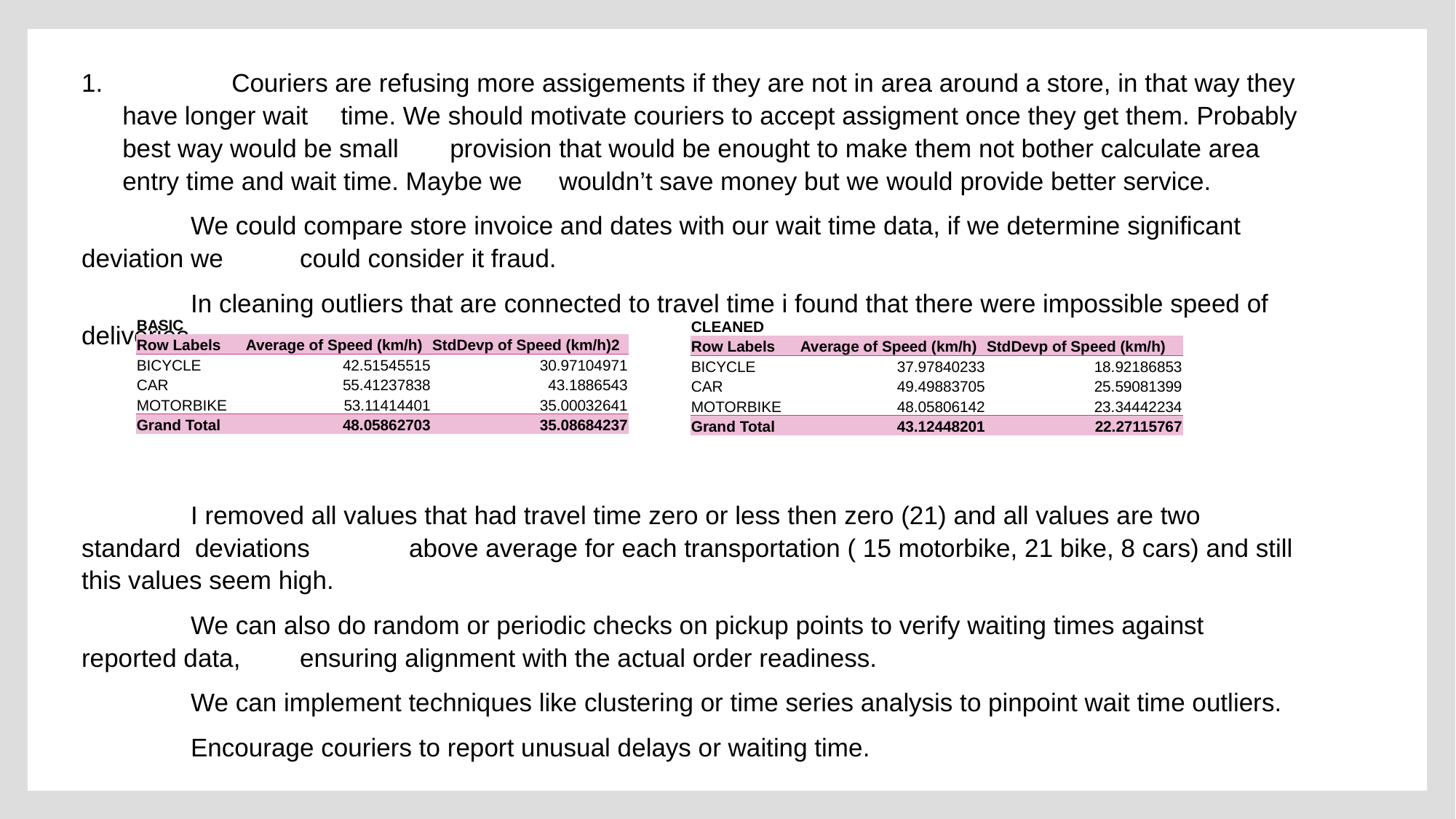

Couriers are refusing more assigements if they are not in area around a store, in that way they have longer wait 	time. We should motivate couriers to accept assigment once they get them. Probably best way would be small	provision that would be enought to make them not bother calculate area entry time and wait time. Maybe we 	wouldn’t save money but we would provide better service.
	We could compare store invoice and dates with our wait time data, if we determine significant deviation we   	could consider it fraud.
	In cleaning outliers that are connected to travel time i found that there were impossible speed of deliveries.

	I removed all values that had travel time zero or less then zero (21) and all values are two standard  deviations 	above average for each transportation ( 15 motorbike, 21 bike, 8 cars) and still this values seem high.
	We can also do random or periodic checks on pickup points to verify waiting times against reported data, 	ensuring alignment with the actual order readiness.
	We can implement techniques like clustering or time series analysis to pinpoint wait time outliers.
	Encourage couriers to report unusual delays or waiting time.

| BASIC |  |  |
| --- | --- | --- |
| Row Labels | Average of Speed (km/h) | StdDevp of Speed (km/h)2 |
| BICYCLE | 42.51545515 | 30.97104971 |
| CAR | 55.41237838 | 43.1886543 |
| MOTORBIKE | 53.11414401 | 35.00032641 |
| Grand Total | 48.05862703 | 35.08684237 |
| CLEANED |  |  |
| --- | --- | --- |
| Row Labels | Average of Speed (km/h) | StdDevp of Speed (km/h) |
| BICYCLE | 37.97840233 | 18.92186853 |
| CAR | 49.49883705 | 25.59081399 |
| MOTORBIKE | 48.05806142 | 23.34442234 |
| Grand Total | 43.12448201 | 22.27115767 |